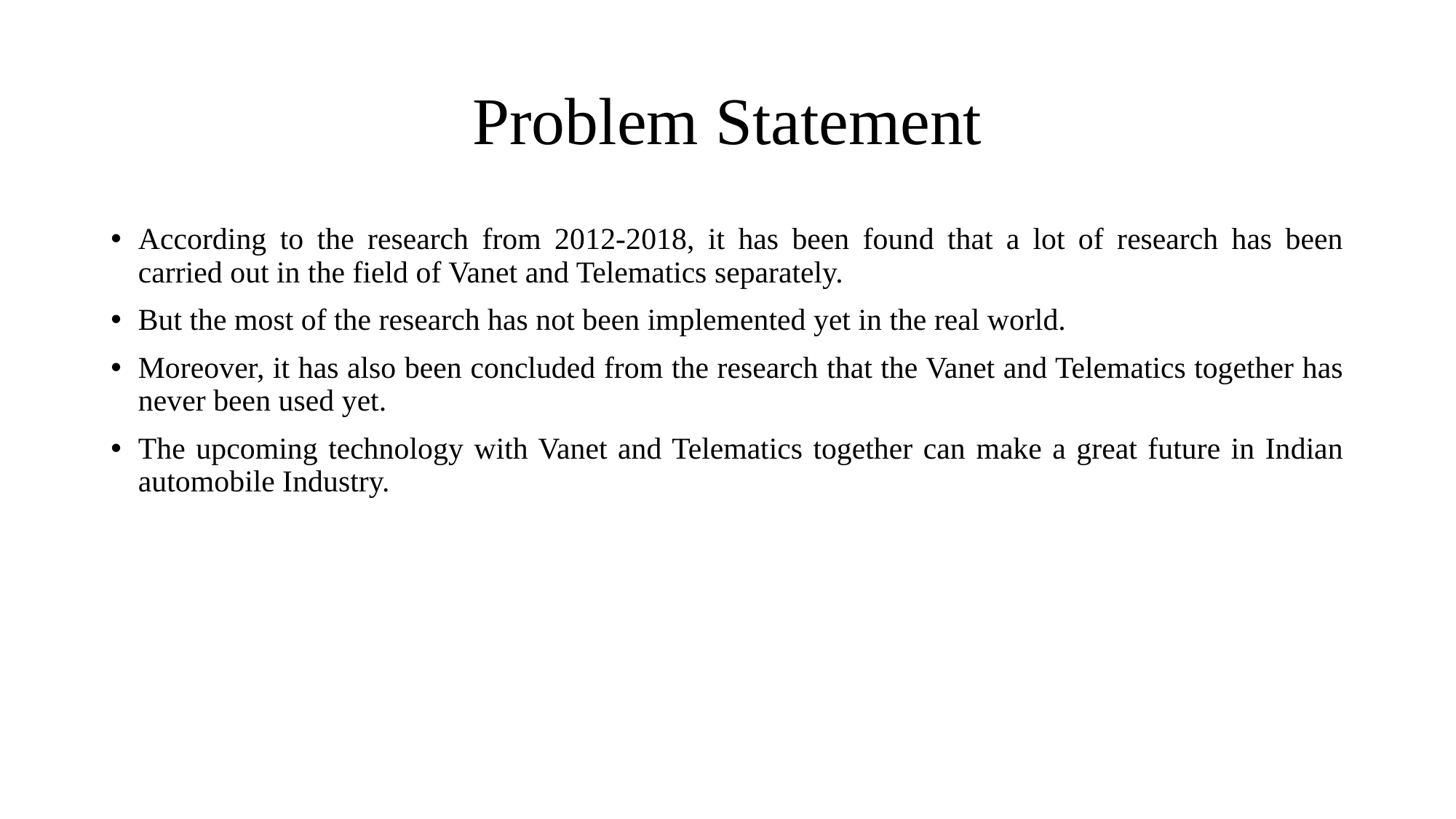

# Problem Statement
According to the research from 2012-2018, it has been found that a lot of research has been carried out in the field of Vanet and Telematics separately.
But the most of the research has not been implemented yet in the real world.
Moreover, it has also been concluded from the research that the Vanet and Telematics together has never been used yet.
The upcoming technology with Vanet and Telematics together can make a great future in Indian automobile Industry.